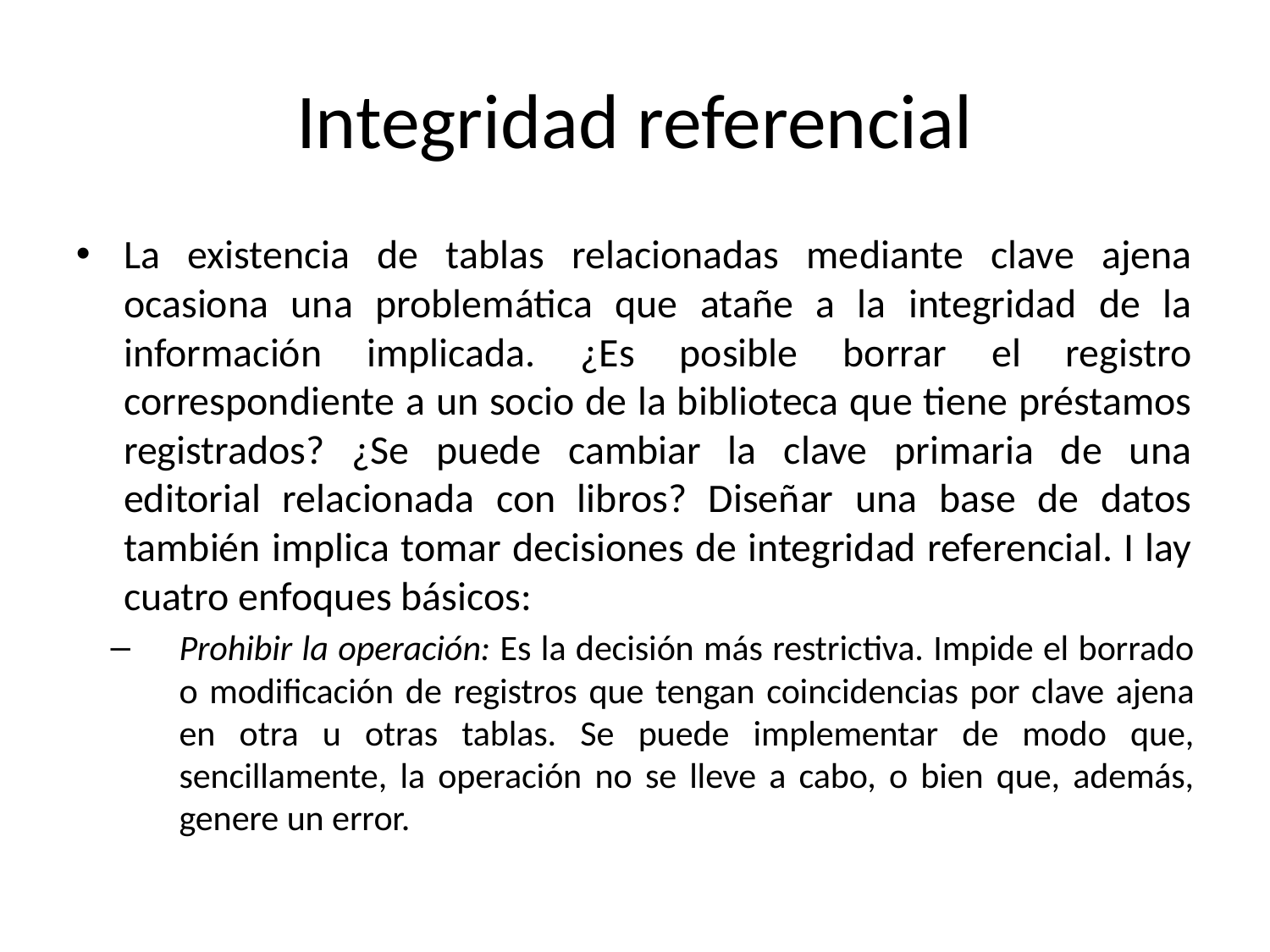

# Integridad referencial
La existencia de tablas relacionadas mediante clave ajena ocasiona una problemática que atañe a la integridad de la información implicada. ¿Es posible borrar el registro correspondiente a un socio de la biblioteca que tiene préstamos registrados? ¿Se puede cambiar la clave primaria de una editorial relacionada con libros? Diseñar una base de datos también implica tomar decisiones de integridad referencial. I lay cuatro enfoques básicos:
Prohibir la operación: Es la decisión más restrictiva. Impide el borrado o modificación de registros que tengan coincidencias por clave ajena en otra u otras tablas. Se puede implementar de modo que, sencillamente, la operación no se lleve a cabo, o bien que, además, genere un error.